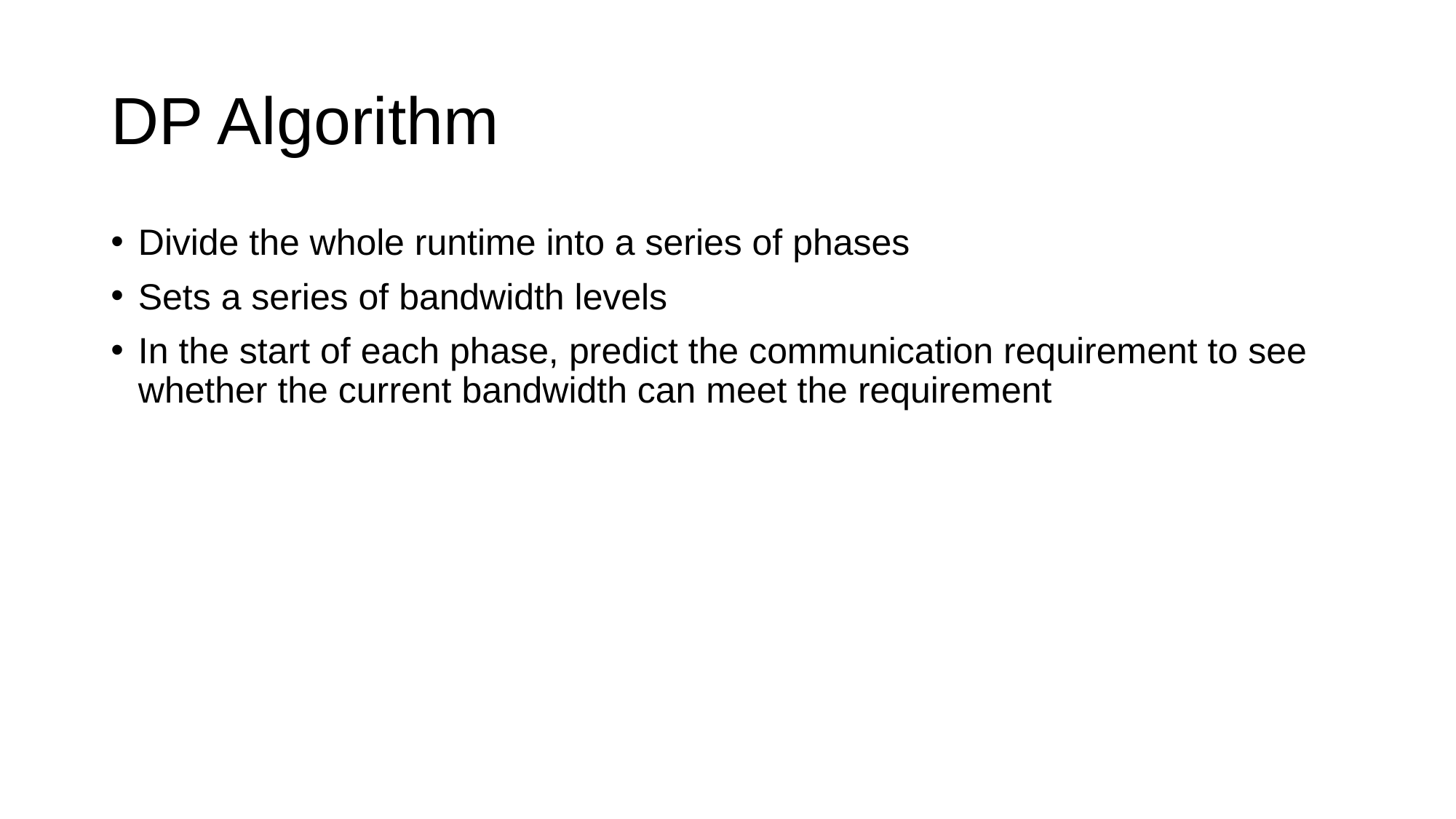

# DP Algorithm
Divide the whole runtime into a series of phases
Sets a series of bandwidth levels
In the start of each phase, predict the communication requirement to see whether the current bandwidth can meet the requirement